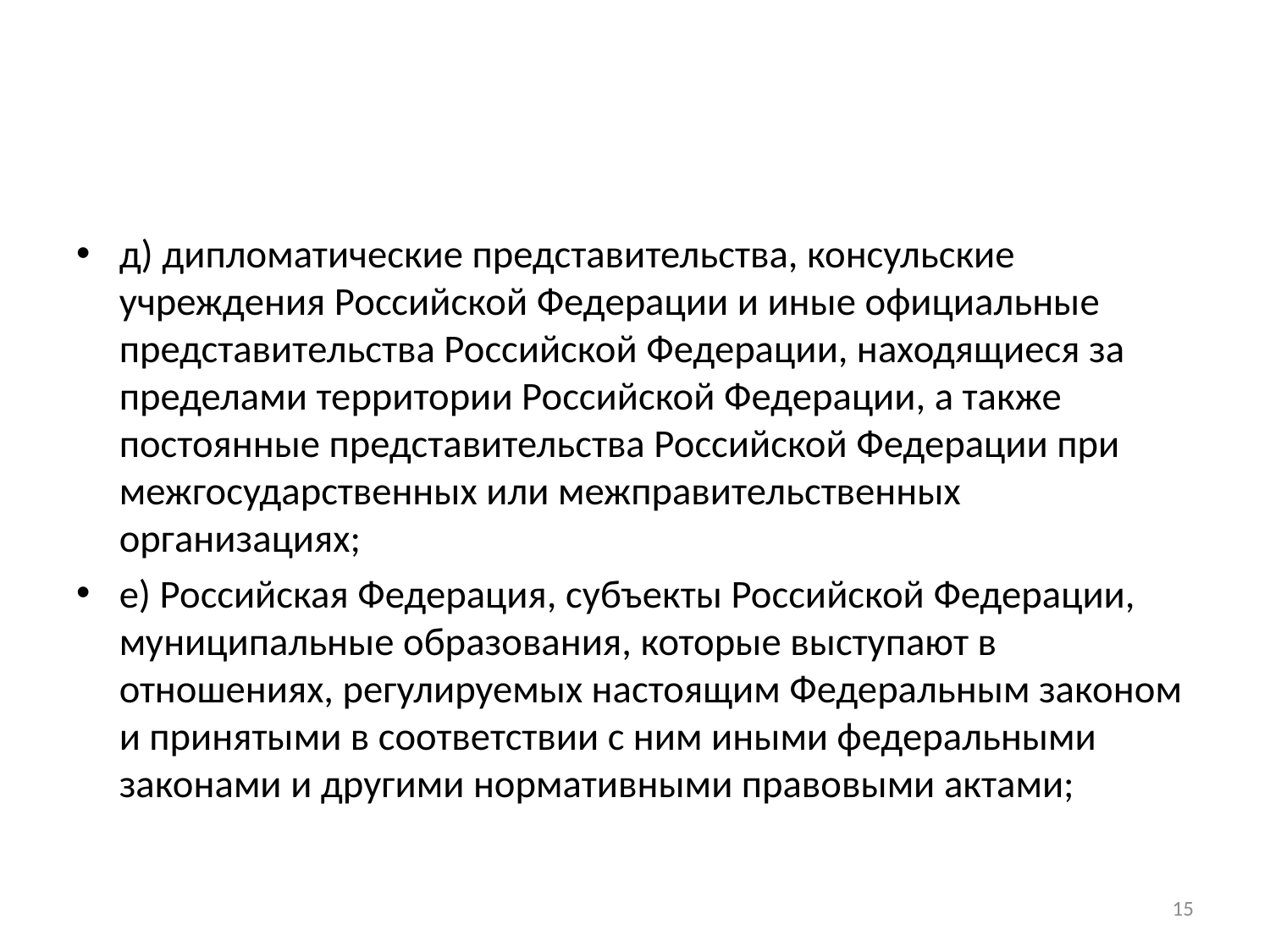

#
д) дипломатические представительства, консульские учреждения Российской Федерации и иные официальные представительства Российской Федерации, находящиеся за пределами территории Российской Федерации, а также постоянные представительства Российской Федерации при межгосударственных или межправительственных организациях;
е) Российская Федерация, субъекты Российской Федерации, муниципальные образования, которые выступают в отношениях, регулируемых настоящим Федеральным законом и принятыми в соответствии с ним иными федеральными законами и другими нормативными правовыми актами;

15